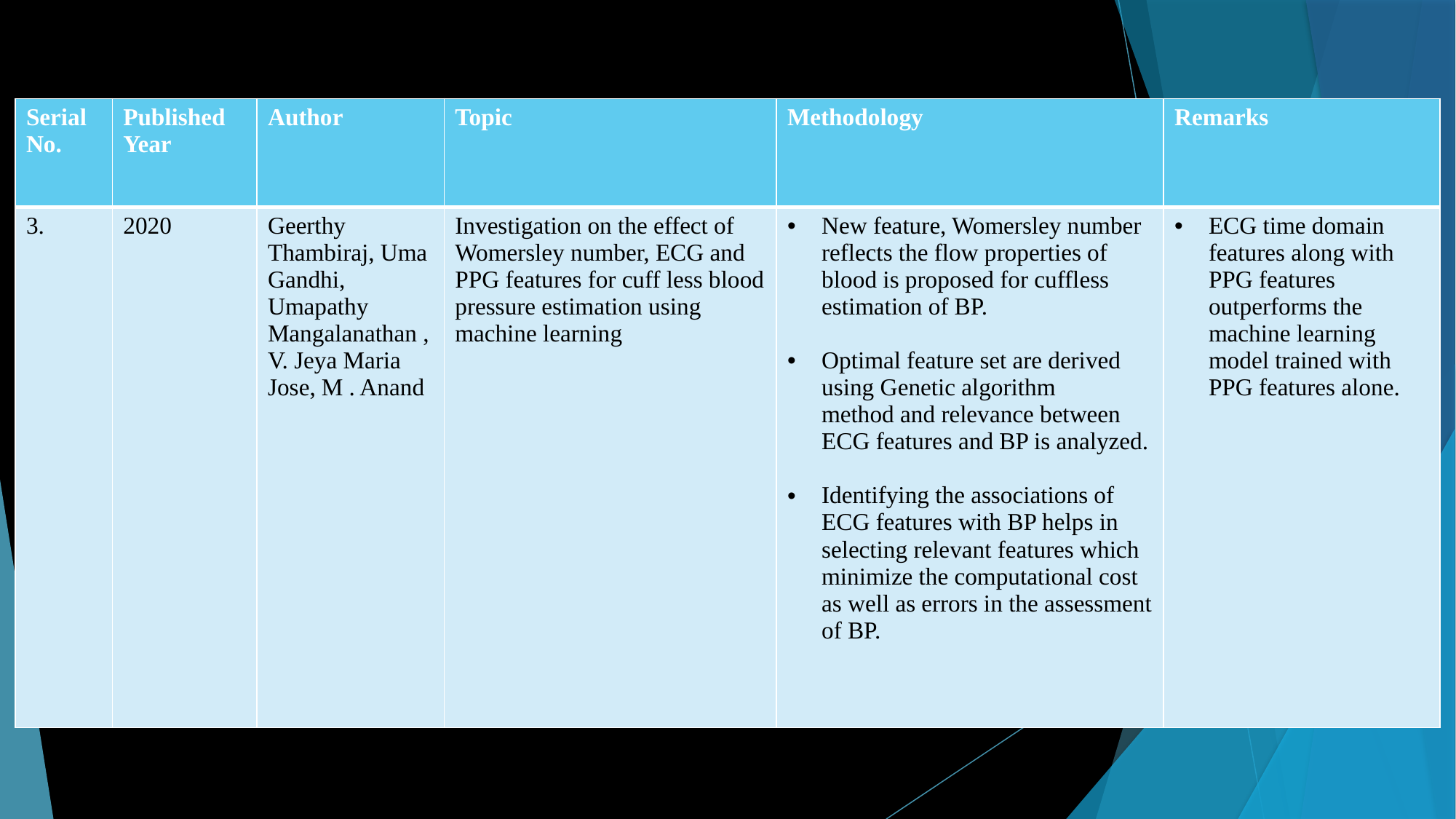

#
| Serial No. | Published Year | Author | Topic | Methodology | Remarks |
| --- | --- | --- | --- | --- | --- |
| 3. | 2020 | Geerthy Thambiraj, Uma Gandhi, Umapathy Mangalanathan ,V. Jeya Maria Jose, M . Anand | Investigation on the effect of Womersley number, ECG and PPG features for cuff less blood pressure estimation using machine learning | New feature, Womersley number reflects the flow properties of blood is proposed for cuffless estimation of BP. Optimal feature set are derived using Genetic algorithm method and relevance between ECG features and BP is analyzed. Identifying the associations of ECG features with BP helps in selecting relevant features which minimize the computational cost as well as errors in the assessment of BP. | ECG time domain features along with PPG features outperforms the machine learning model trained with PPG features alone. |